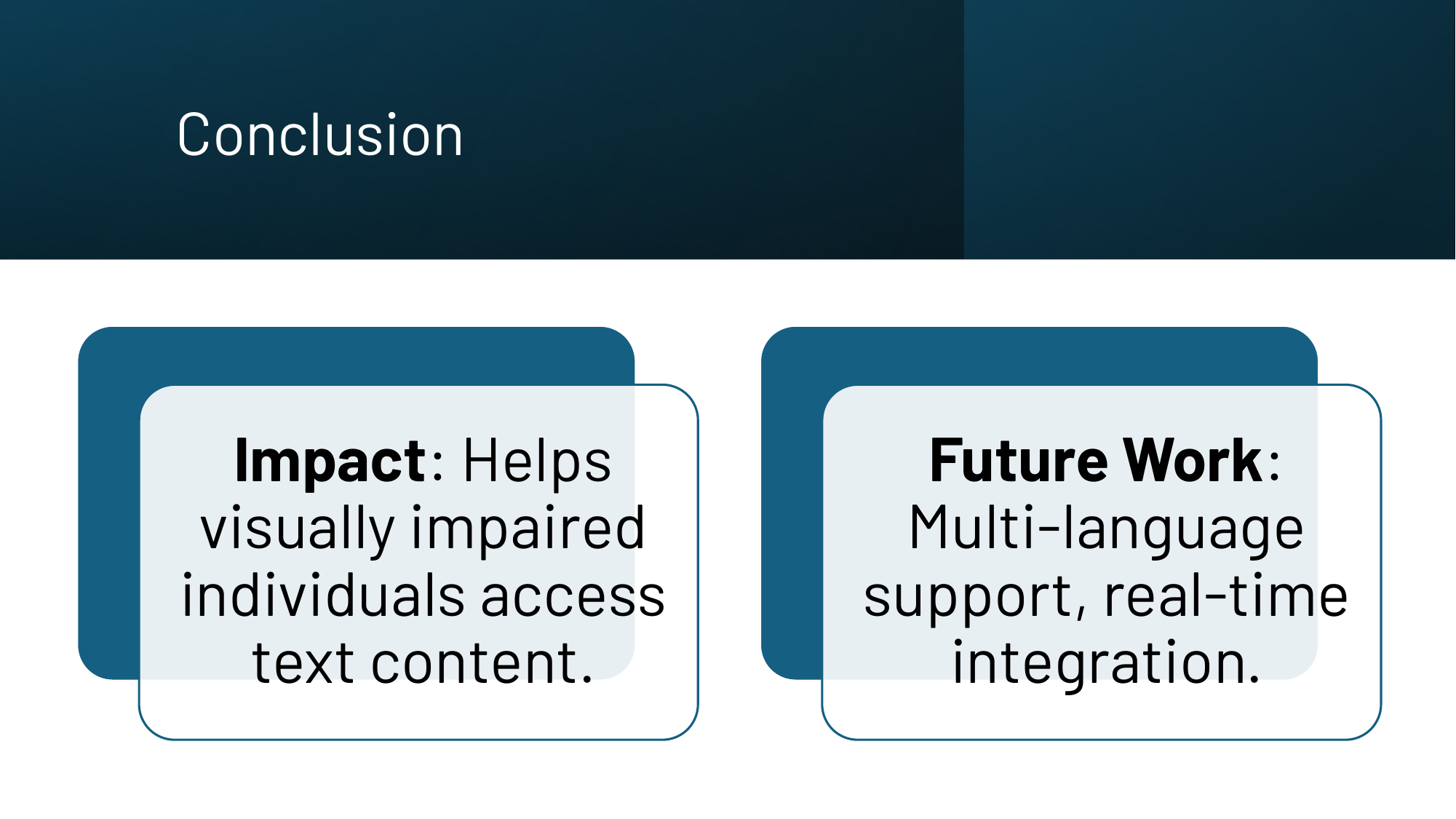

# Conclusion
Impact: Helps visually impaired individuals access text content.
Future Work: Multi-language support, real-time integration.